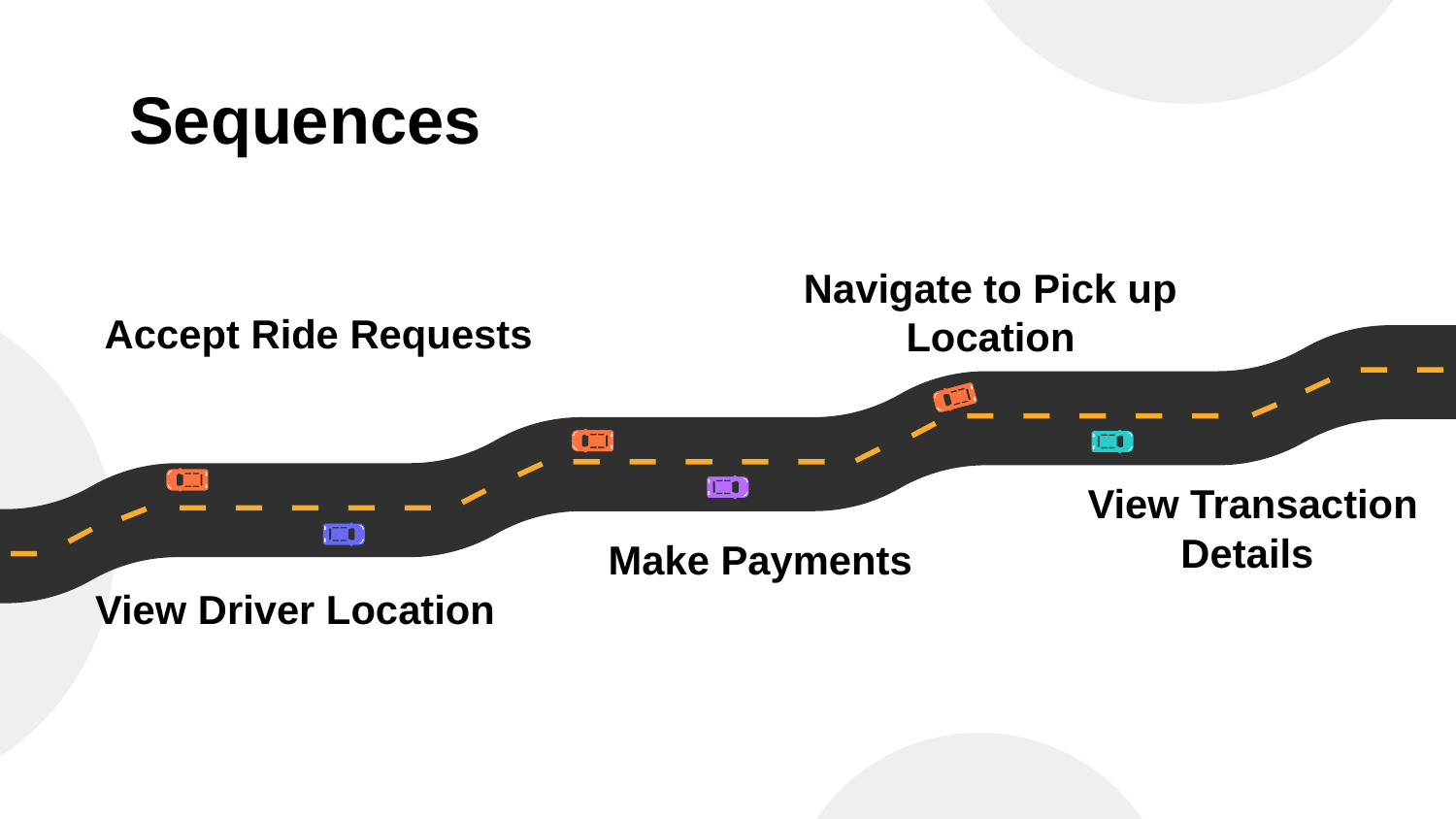

# Sequences
Navigate to Pick up Location
Accept Ride Requests

View Transaction Details

Make Payments
View Driver Location